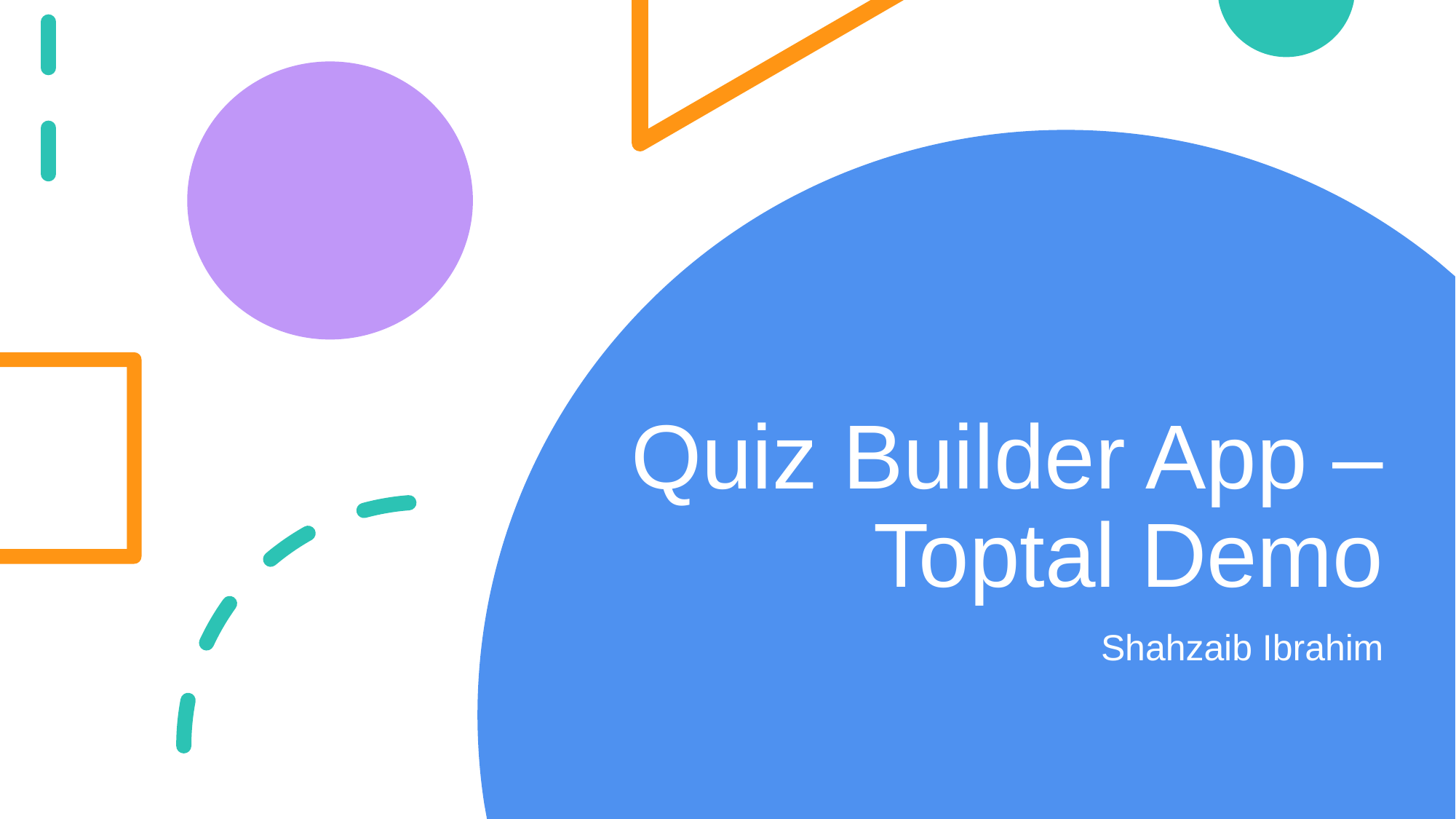

# Quiz Builder App – Toptal Demo
Shahzaib Ibrahim